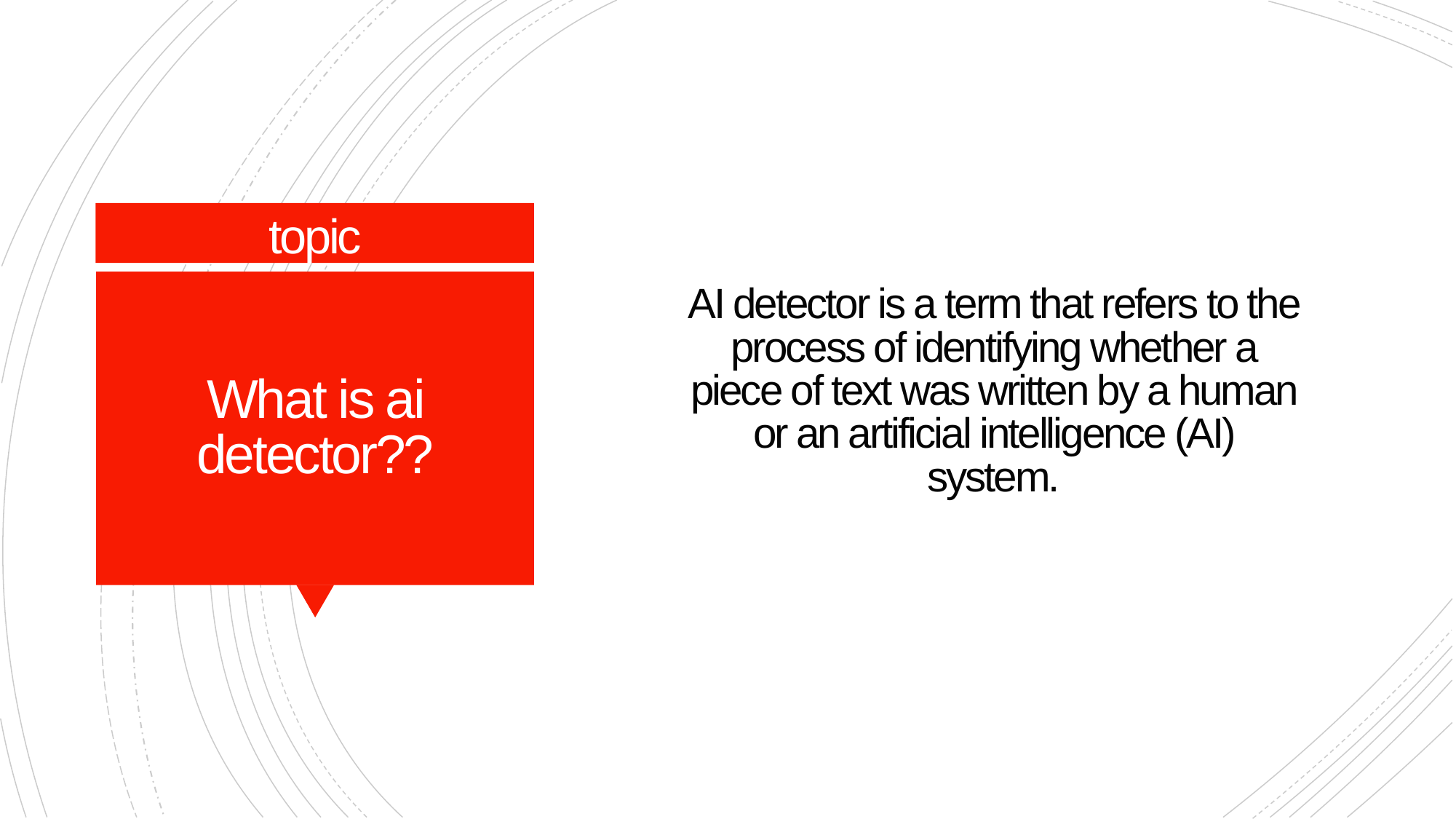

topic
# AI detector is a term that refers to the process of identifying whether a piece of text was written by a human or an artificial intelligence (AI) system.
What is ai detector??